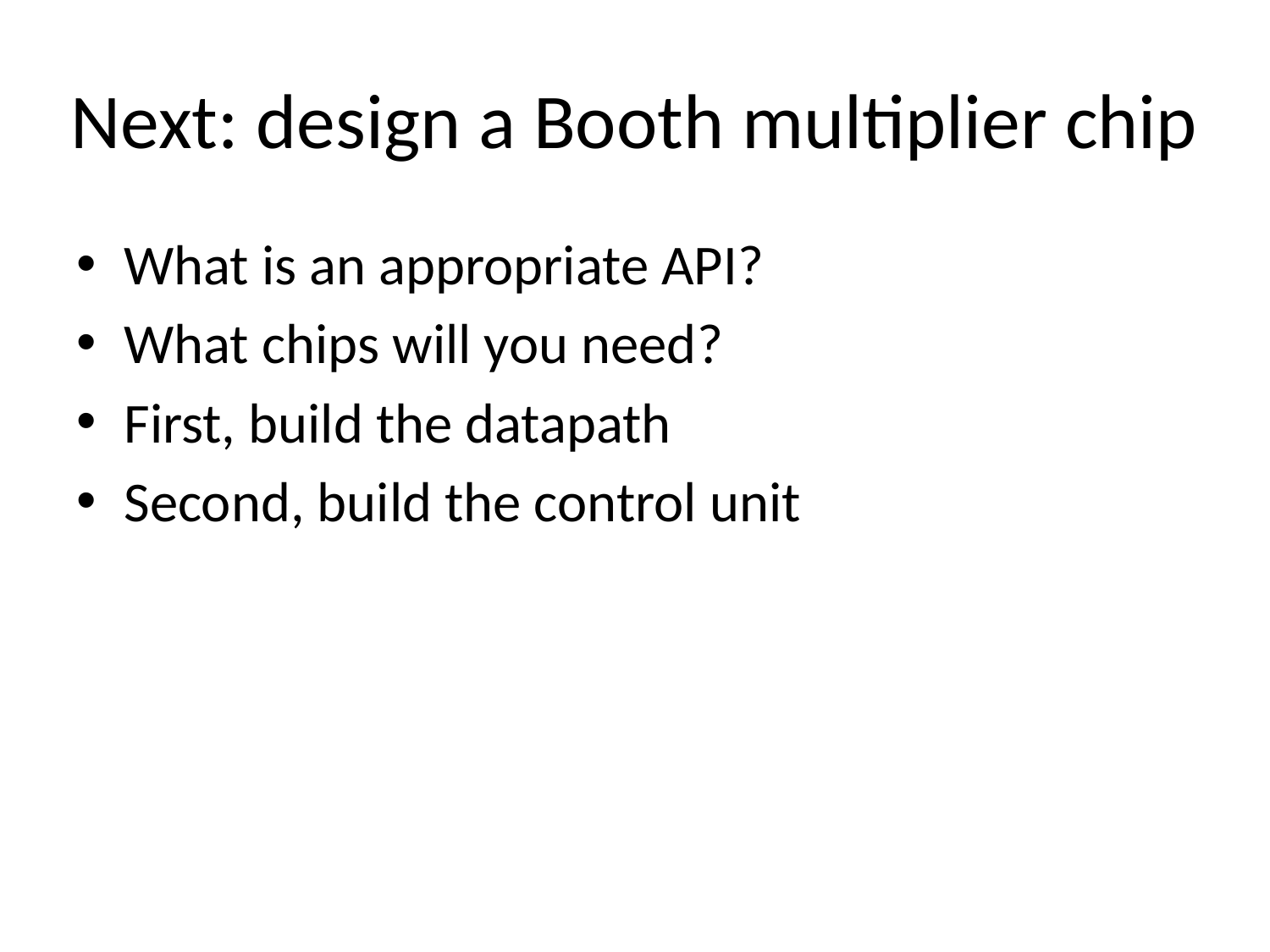

# Next: design a Booth multiplier chip
What is an appropriate API?
What chips will you need?
First, build the datapath
Second, build the control unit